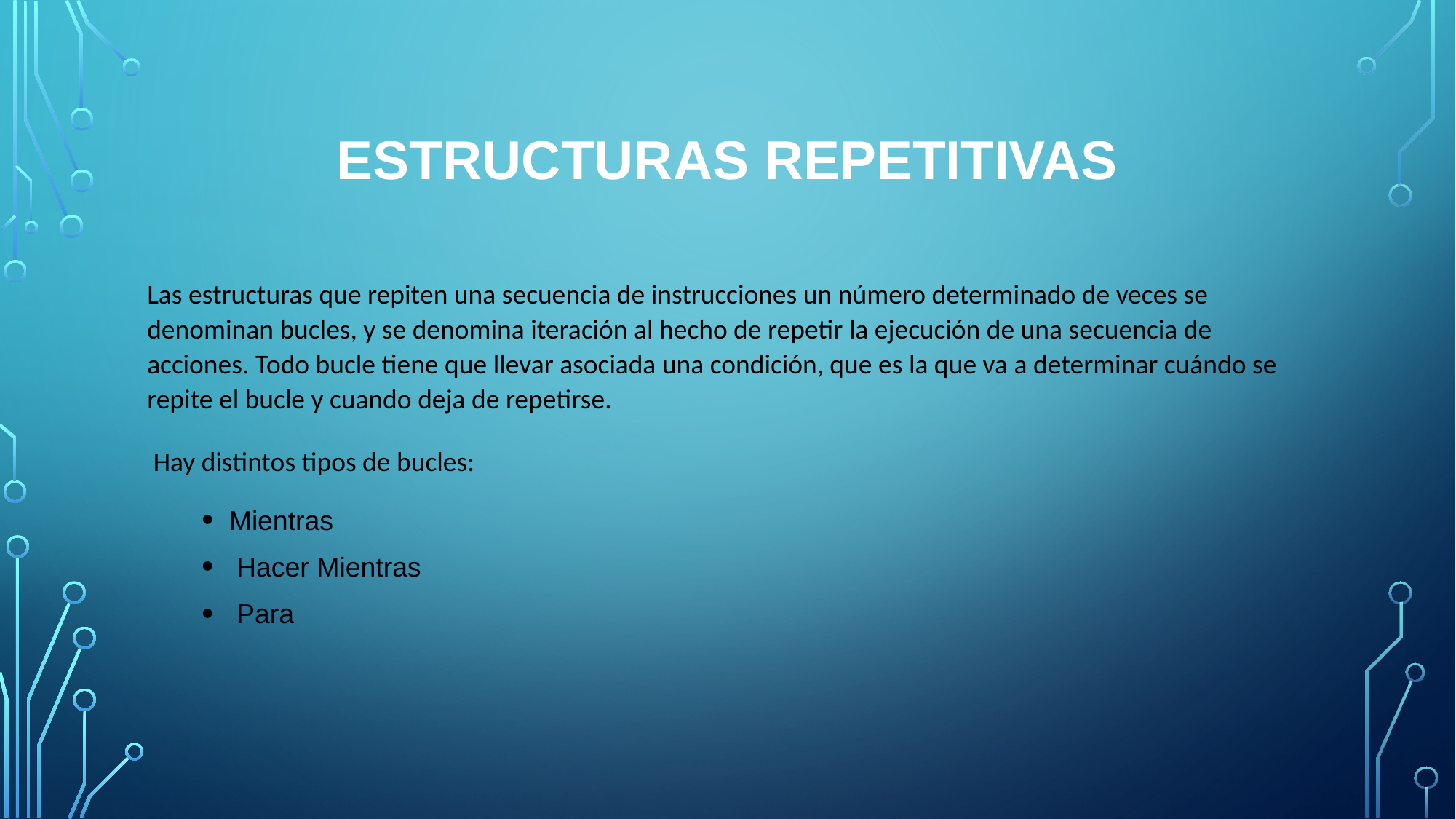

# ESTRUCTURAS REPETITIVAS
Las estructuras que repiten una secuencia de instrucciones un número determinado de veces se denominan bucles, y se denomina iteración al hecho de repetir la ejecución de una secuencia de acciones. Todo bucle tiene que llevar asociada una condición, que es la que va a determinar cuándo se repite el bucle y cuando deja de repetirse.
 Hay distintos tipos de bucles:
Mientras
 Hacer Mientras
 Para